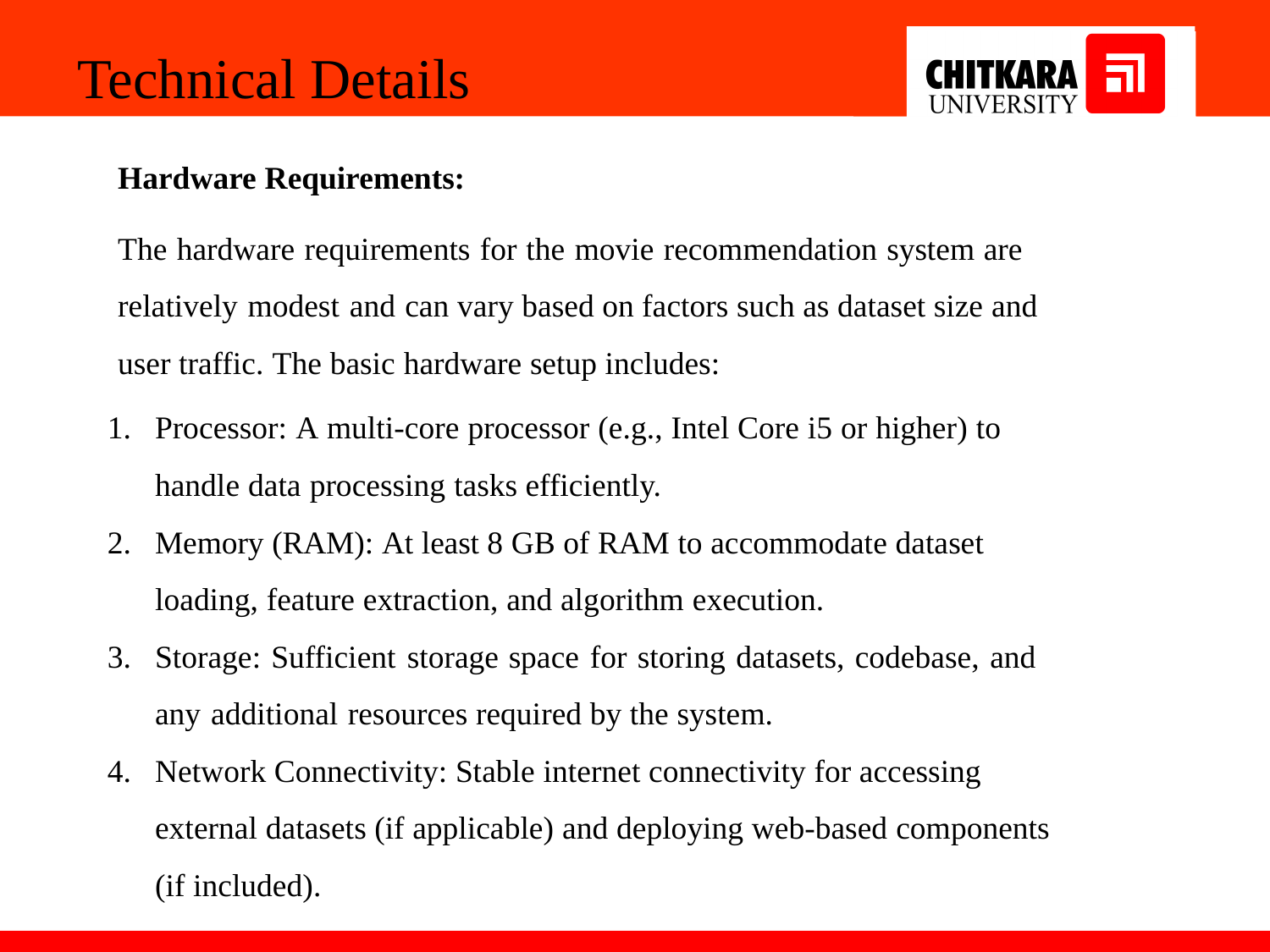

Technical Details
Hardware Requirements:
The hardware requirements for the movie recommendation system are relatively modest and can vary based on factors such as dataset size and user traffic. The basic hardware setup includes:
Processor: A multi-core processor (e.g., Intel Core i5 or higher) to handle data processing tasks efficiently.
Memory (RAM): At least 8 GB of RAM to accommodate dataset loading, feature extraction, and algorithm execution.
Storage: Sufficient storage space for storing datasets, codebase, and any additional resources required by the system.
Network Connectivity: Stable internet connectivity for accessing external datasets (if applicable) and deploying web-based components (if included).